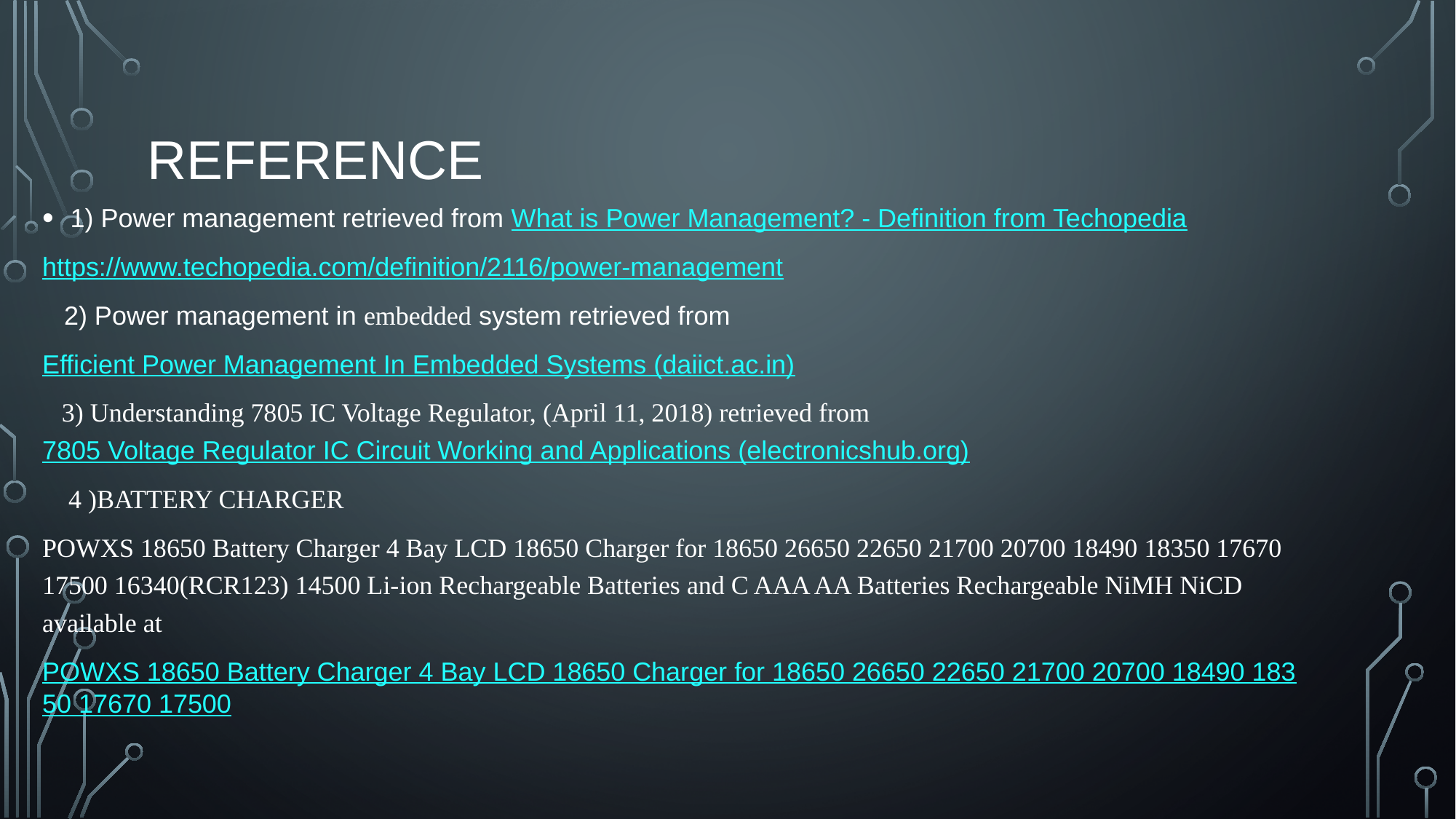

# REFERENCE
1) Power management retrieved from What is Power Management? - Definition from Techopedia
https://www.techopedia.com/definition/2116/power-management
   2) Power management in embedded system retrieved from
Efficient Power Management In Embedded Systems (daiict.ac.in)
   3) Understanding 7805 IC Voltage Regulator, (April 11, 2018) retrieved from 7805 Voltage Regulator IC Circuit Working and Applications (electronicshub.org)
    4 )BATTERY CHARGER
POWXS 18650 Battery Charger 4 Bay LCD 18650 Charger for 18650 26650 22650 21700 20700 18490 18350 17670 17500 16340(RCR123) 14500 Li-ion Rechargeable Batteries and C AAA AA Batteries Rechargeable NiMH NiCD available at
POWXS 18650 Battery Charger 4 Bay LCD 18650 Charger for 18650 26650 22650 21700 20700 18490 18350 17670 17500